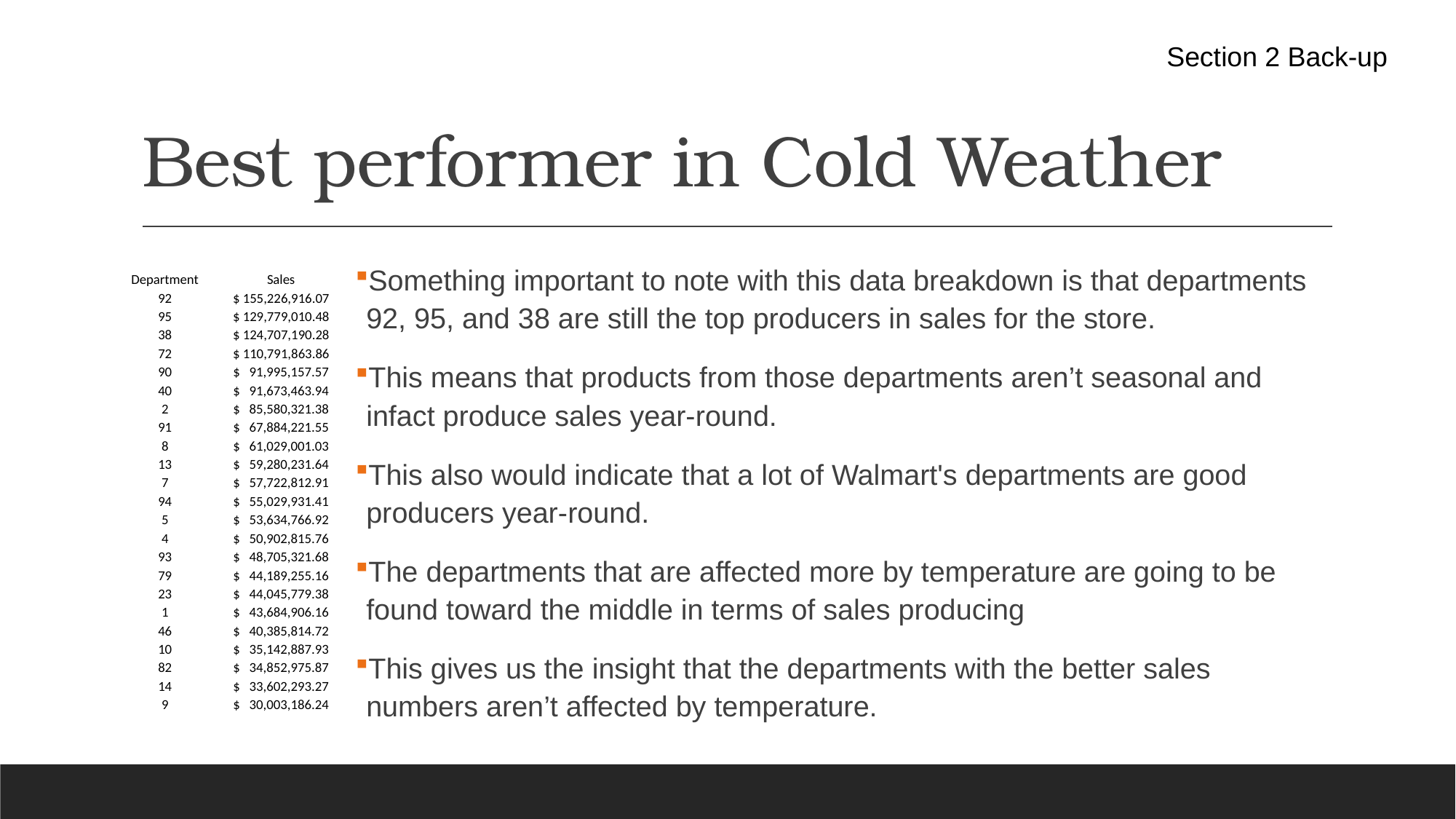

# Best performer in Cold Weather
Section 2 Back-up
Something important to note with this data breakdown is that departments 92, 95, and 38 are still the top producers in sales for the store.
This means that products from those departments aren’t seasonal and infact produce sales year-round.
This also would indicate that a lot of Walmart's departments are good producers year-round.
The departments that are affected more by temperature are going to be found toward the middle in terms of sales producing
This gives us the insight that the departments with the better sales numbers aren’t affected by temperature.

| Department | Sales |
| --- | --- |
| 92 | $ 155,226,916.07 |
| 95 | $ 129,779,010.48 |
| 38 | $ 124,707,190.28 |
| 72 | $ 110,791,863.86 |
| 90 | $ 91,995,157.57 |
| 40 | $ 91,673,463.94 |
| 2 | $ 85,580,321.38 |
| 91 | $ 67,884,221.55 |
| 8 | $ 61,029,001.03 |
| 13 | $ 59,280,231.64 |
| 7 | $ 57,722,812.91 |
| 94 | $ 55,029,931.41 |
| 5 | $ 53,634,766.92 |
| 4 | $ 50,902,815.76 |
| 93 | $ 48,705,321.68 |
| 79 | $ 44,189,255.16 |
| 23 | $ 44,045,779.38 |
| 1 | $ 43,684,906.16 |
| 46 | $ 40,385,814.72 |
| 10 | $ 35,142,887.93 |
| 82 | $ 34,852,975.87 |
| 14 | $ 33,602,293.27 |
| 9 | $ 30,003,186.24 |